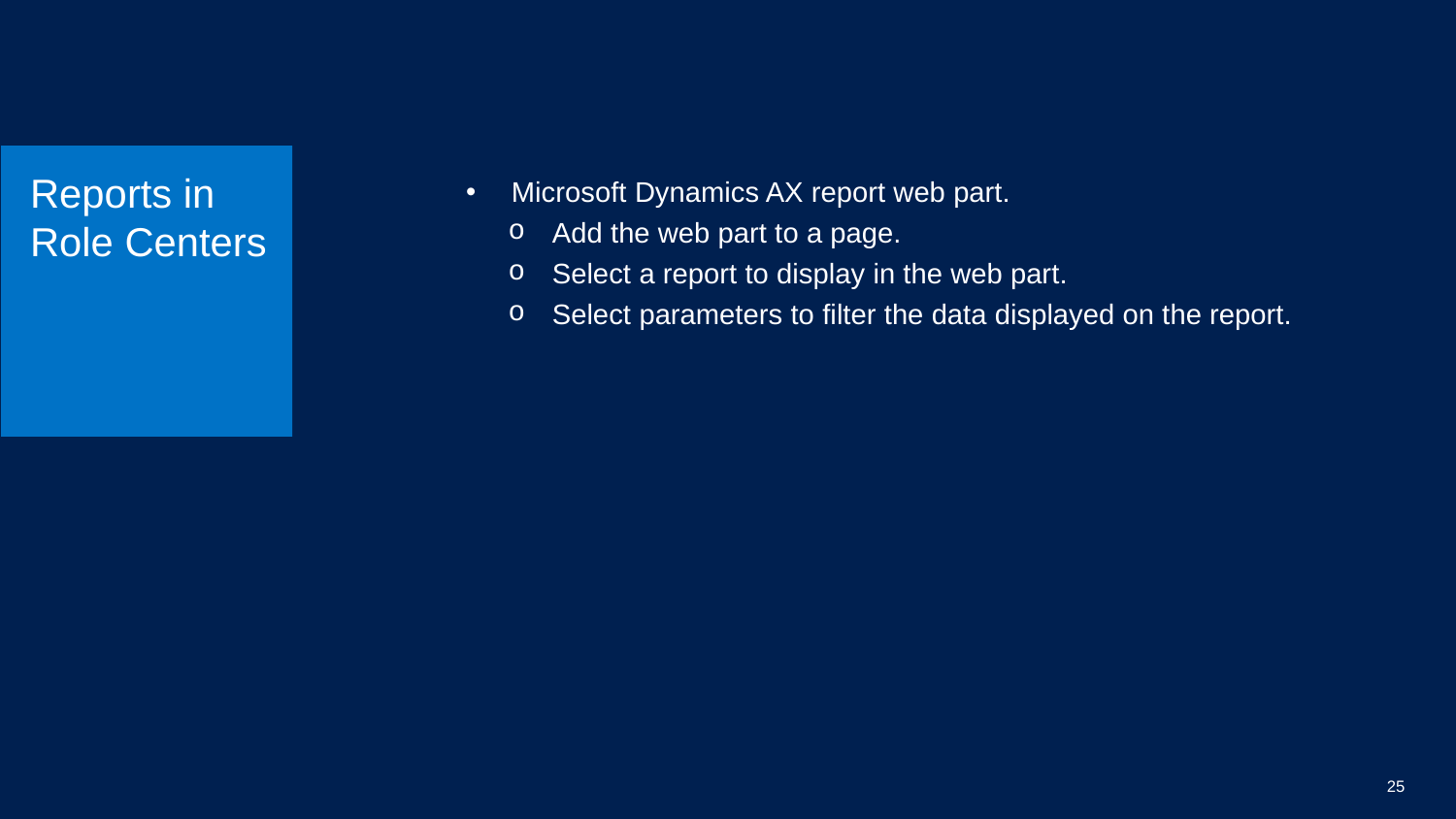

# Reports in Role Centers
Microsoft Dynamics AX report web part.
Add the web part to a page.
Select a report to display in the web part.
Select parameters to filter the data displayed on the report.

25